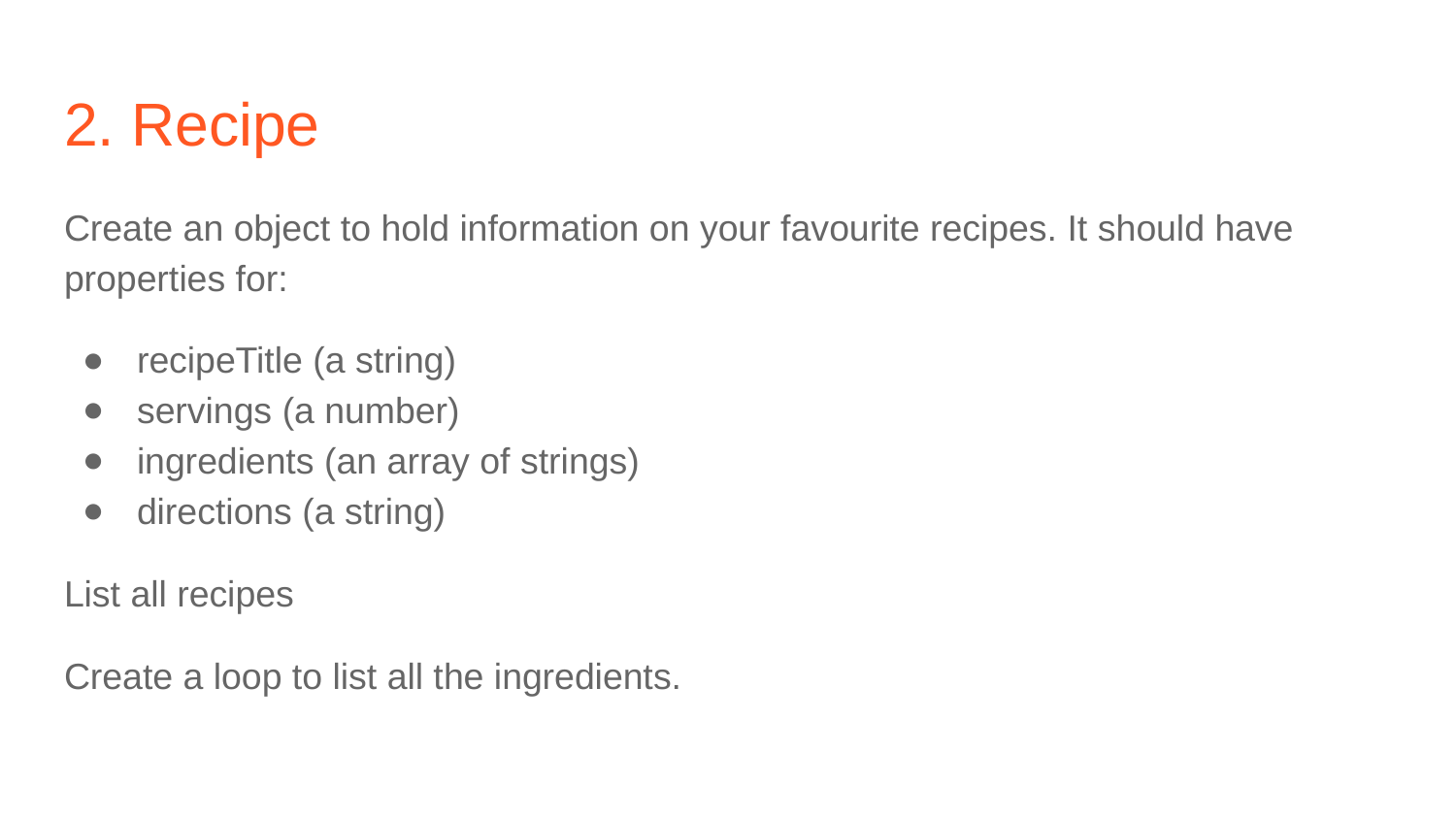

# 2. Recipe
Create an object to hold information on your favourite recipes. It should have properties for:
recipeTitle (a string)
servings (a number)
ingredients (an array of strings)
directions (a string)
List all recipes
Create a loop to list all the ingredients.